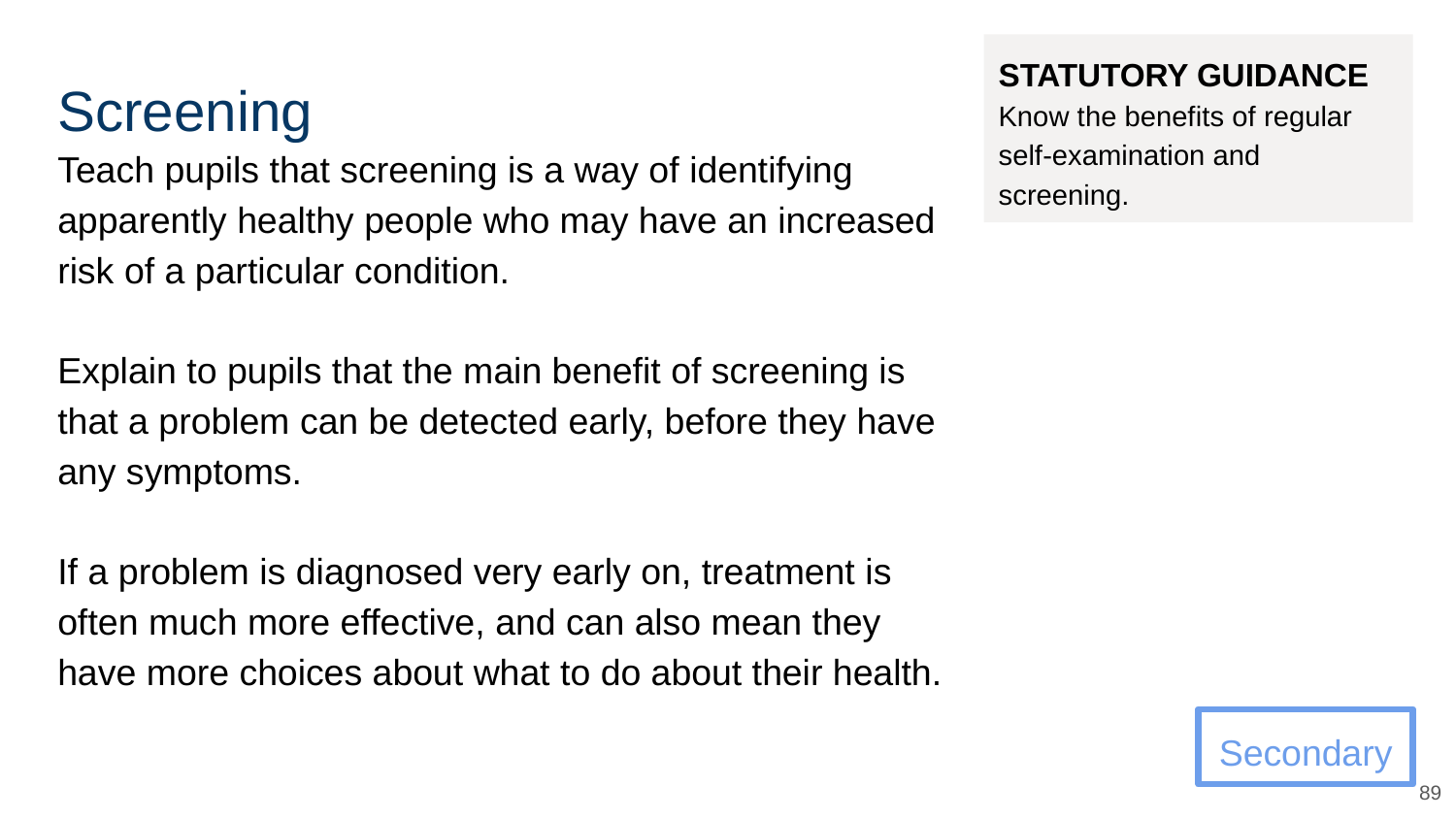

# Screening

STATUTORY GUIDANCE
Know the benefits of regular self-examination and screening.
Teach pupils that screening is a way of identifying apparently healthy people who may have an increased risk of a particular condition.

Explain to pupils that the main benefit of screening is that a problem can be detected early, before they have any symptoms.

If a problem is diagnosed very early on, treatment is often much more effective, and can also mean they have more choices about what to do about their health.
Secondary
89